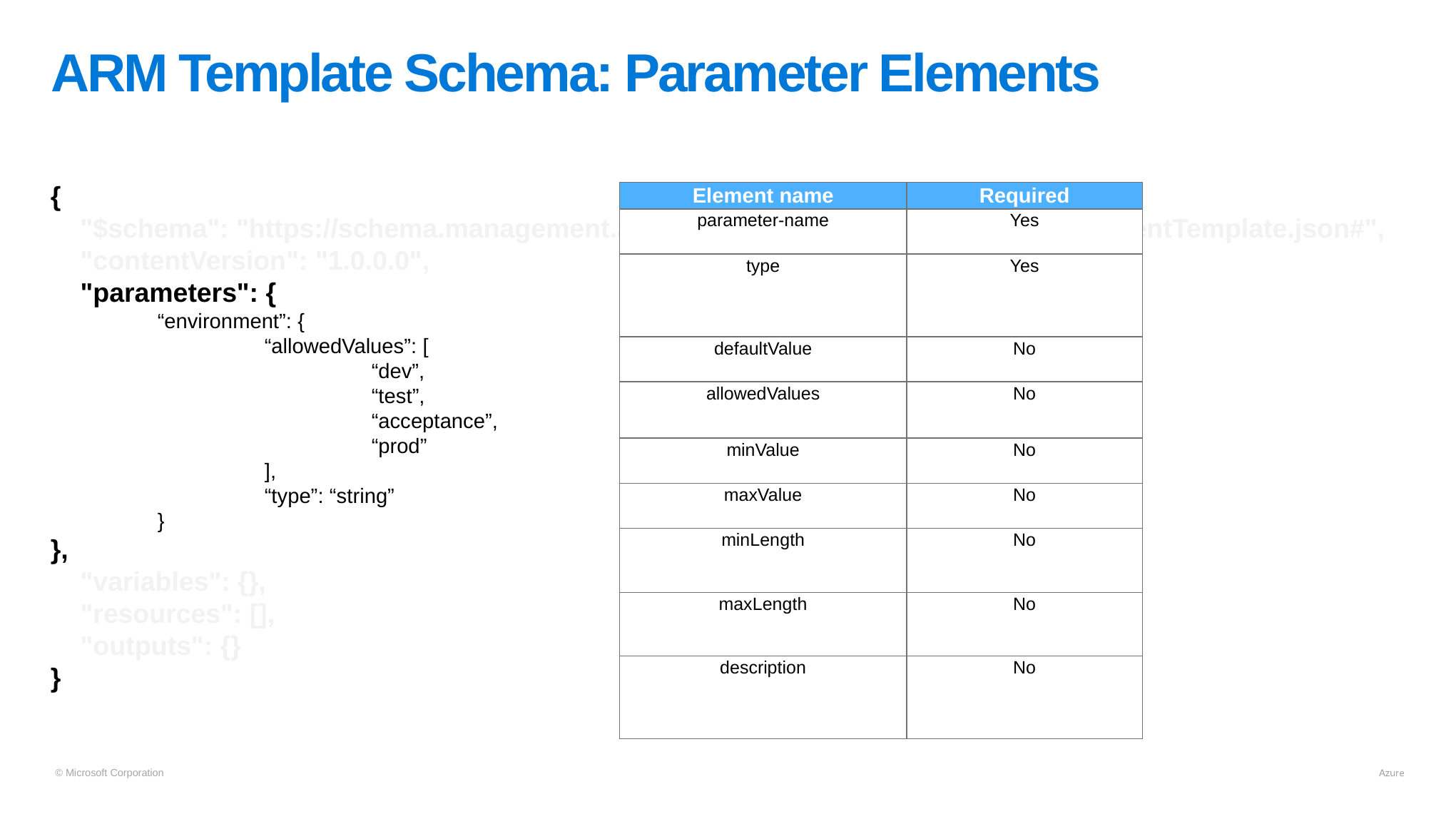

# ARM Template Schema: Parameter Elements
{
    "$schema": "https://schema.management.azure.com/schemas/2015-01-01/deploymentTemplate.json#",
    "contentVersion": "1.0.0.0",
    "parameters": {
	“environment”: {
		“allowedValues”: [
			“dev”,
			“test”,
			“acceptance”,
			“prod”
		],
		“type”: “string”
	}
},
    "variables": {},
    "resources": [],
    "outputs": {}
}

| Element name | Required |
| --- | --- |
| parameter-name | Yes |
| type | Yes |
| defaultValue | No |
| allowedValues | No |
| minValue | No |
| maxValue | No |
| minLength | No |
| maxLength | No |
| description | No |